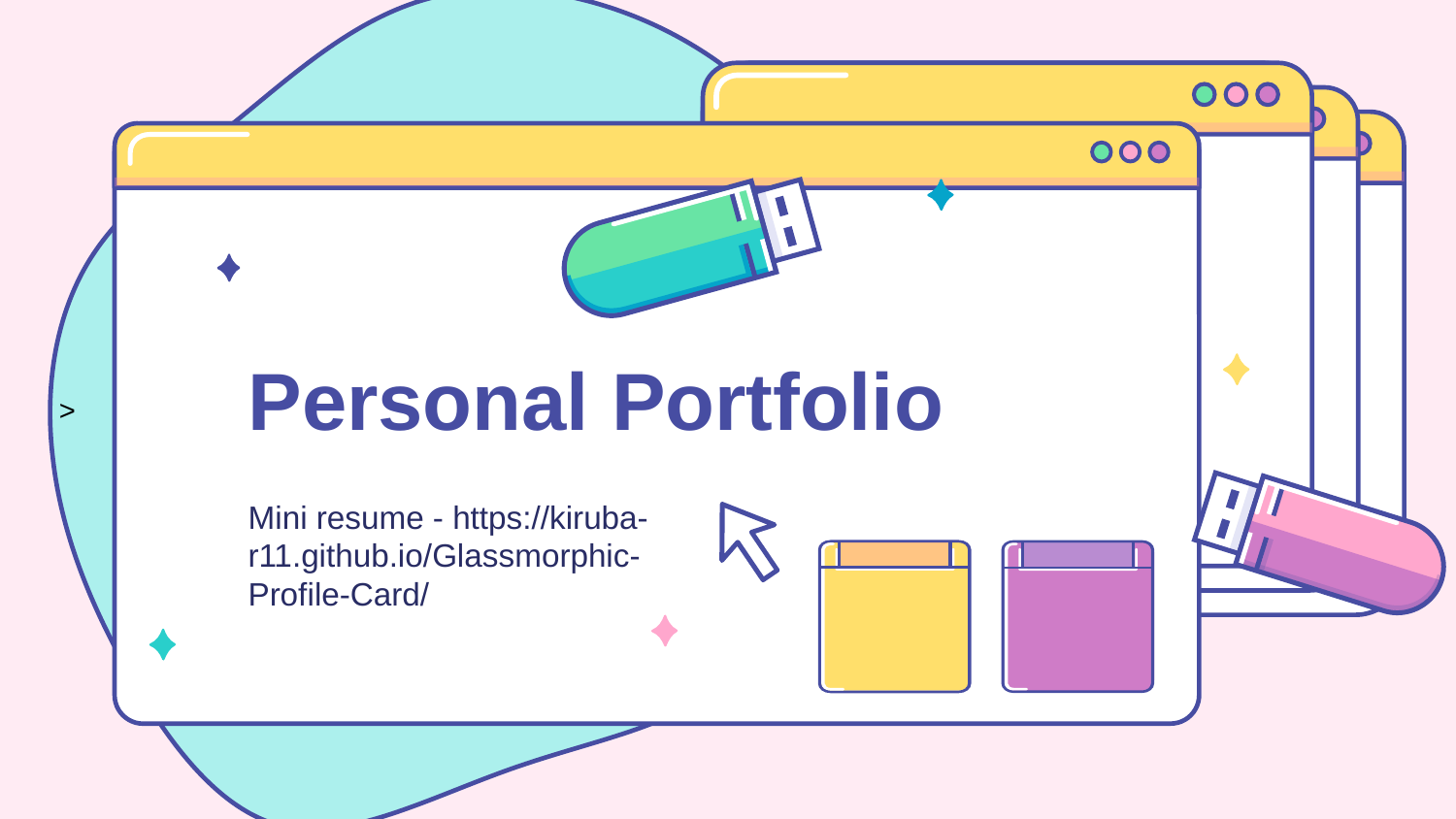

# Personal Portfolio

Mini resume - https://kiruba-r11.github.io/Glassmorphic-Profile-Card/